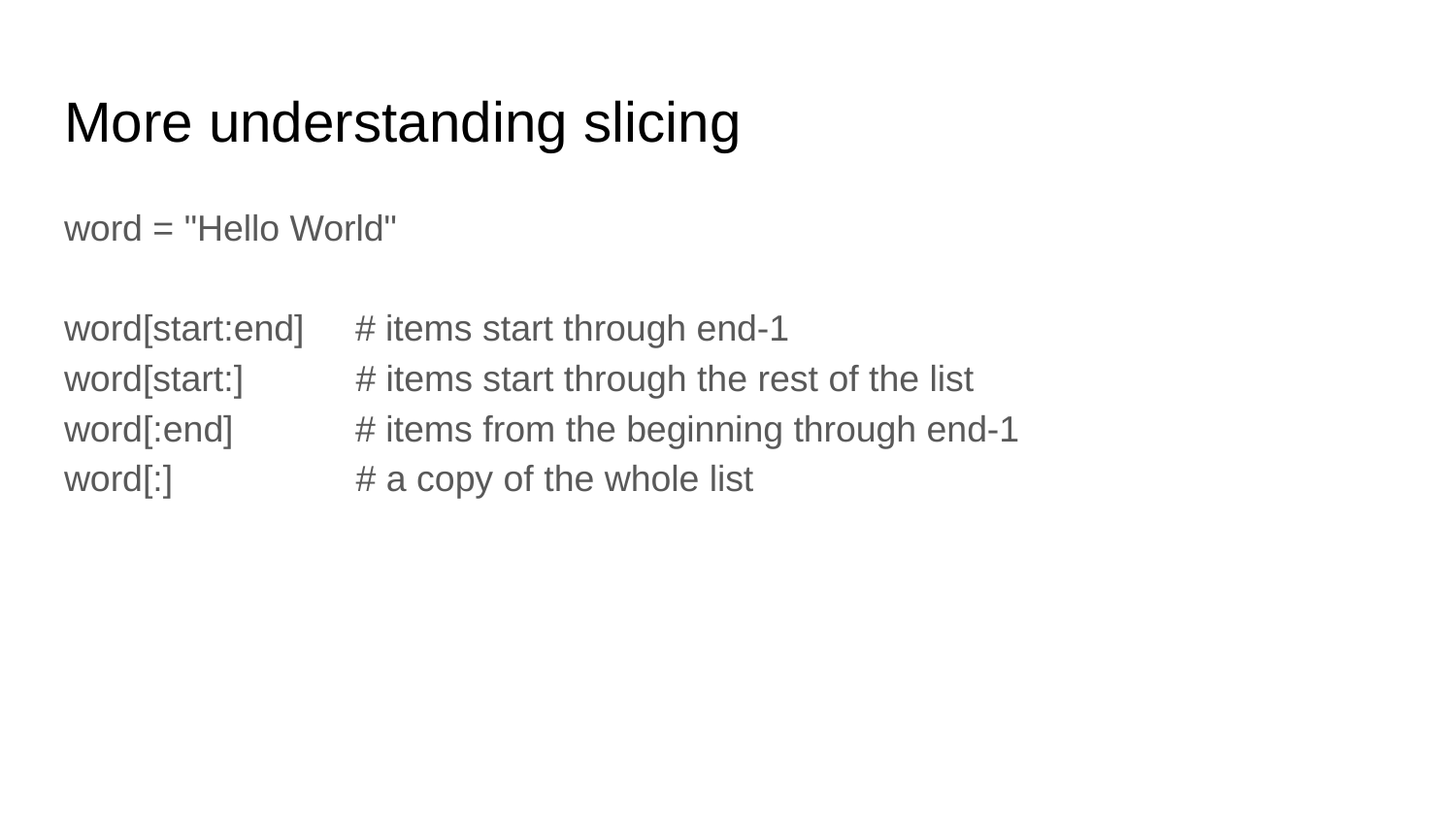

# More understanding slicing
word = "Hello World"
word[start:end]    	# items start through end-1
word[start:]           # items start through the rest of the list
word[:end]            # items from the beginning through end-1
word[:]                  # a copy of the whole list